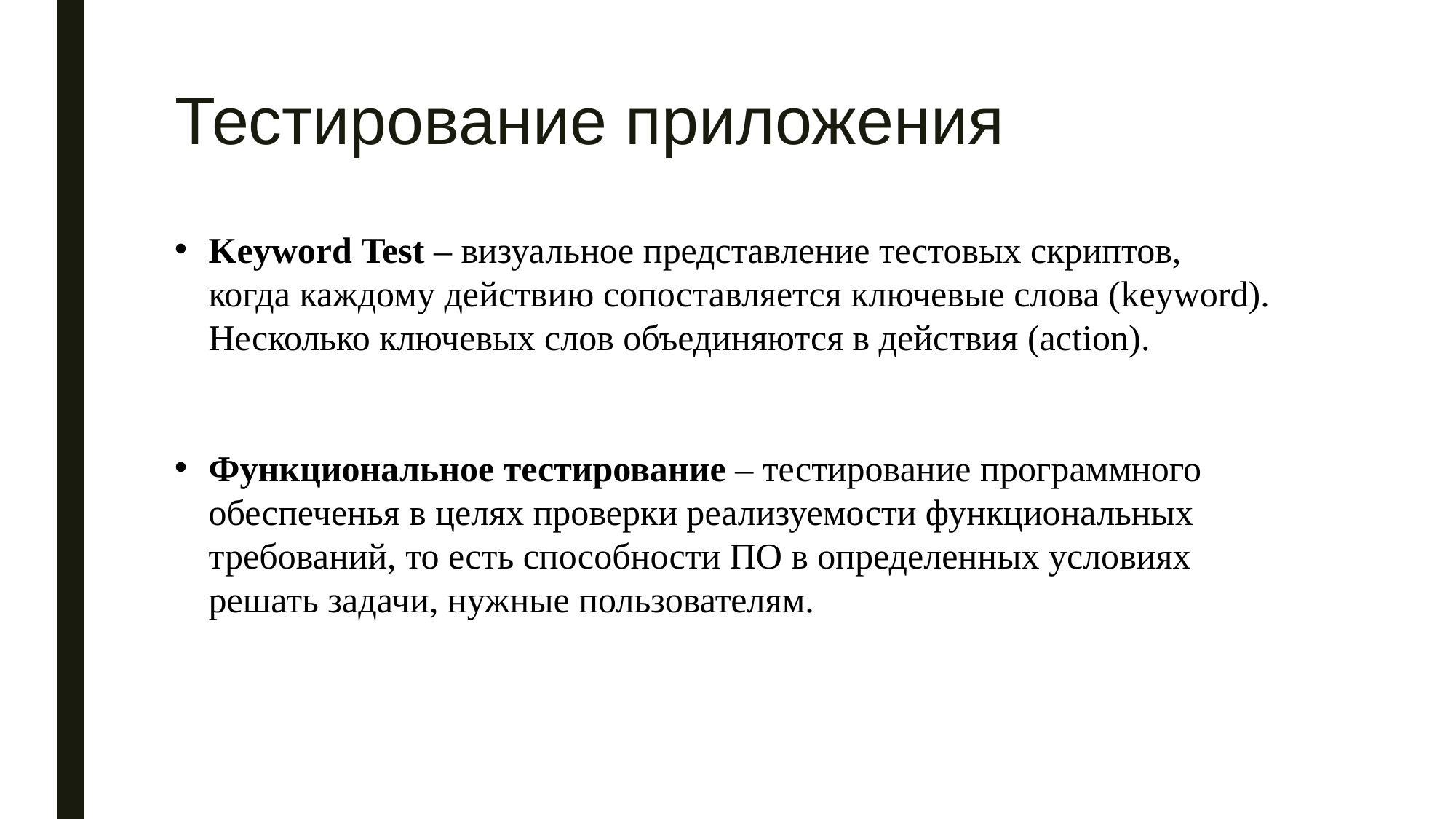

# Тестирование приложения
Keyword Test – визуальное представление тестовых скриптов, когда каждому действию сопоставляется ключевые слова (keyword). Несколько ключевых слов объединяются в действия (action).

Функциональное тестирование – тестирование программного обеспеченья в целях проверки реализуемости функциональных требований, то есть способности ПО в определенных условиях решать задачи, нужные пользователям.